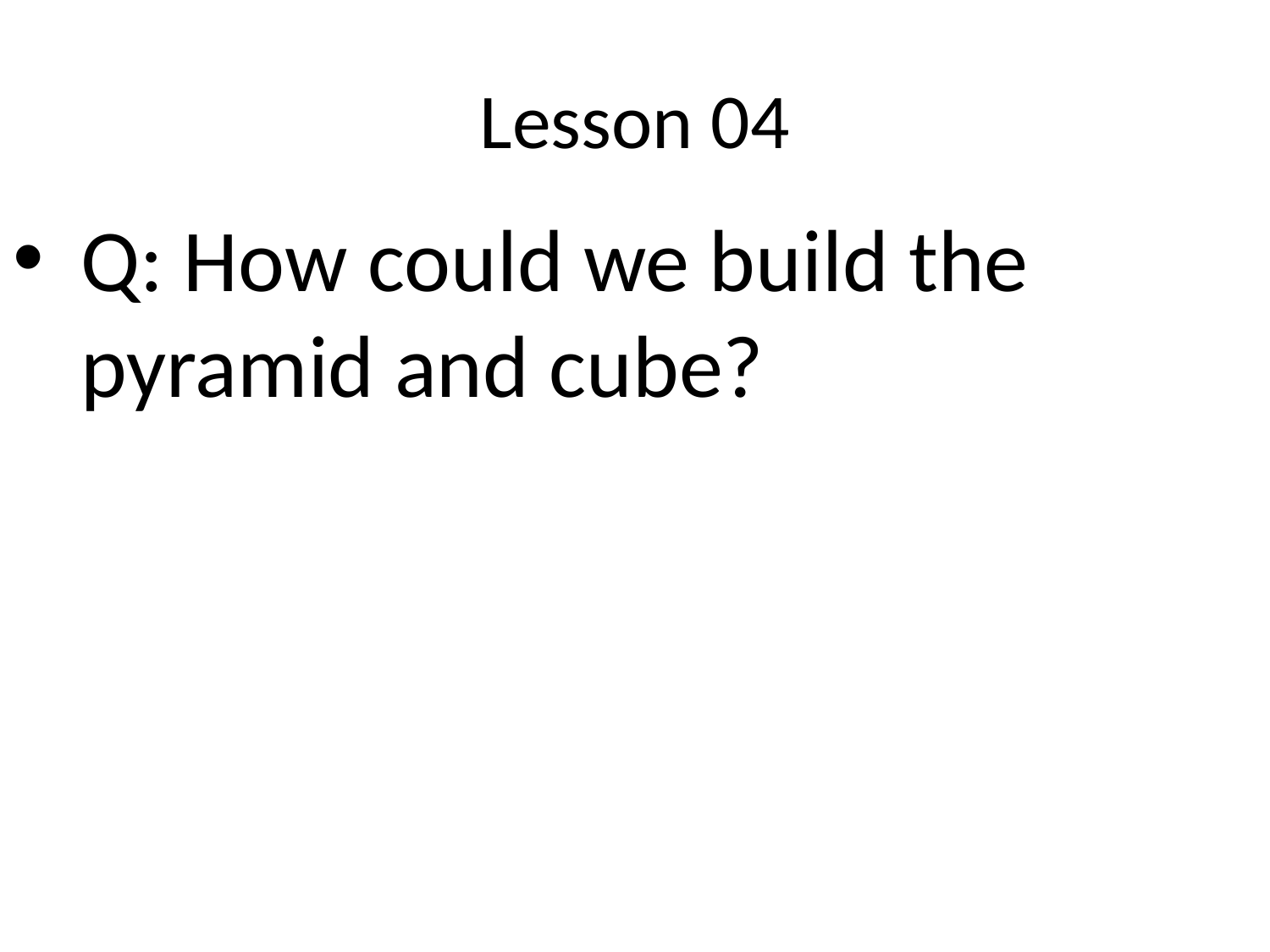

# Lesson 04
Q: How could we build the pyramid and cube?